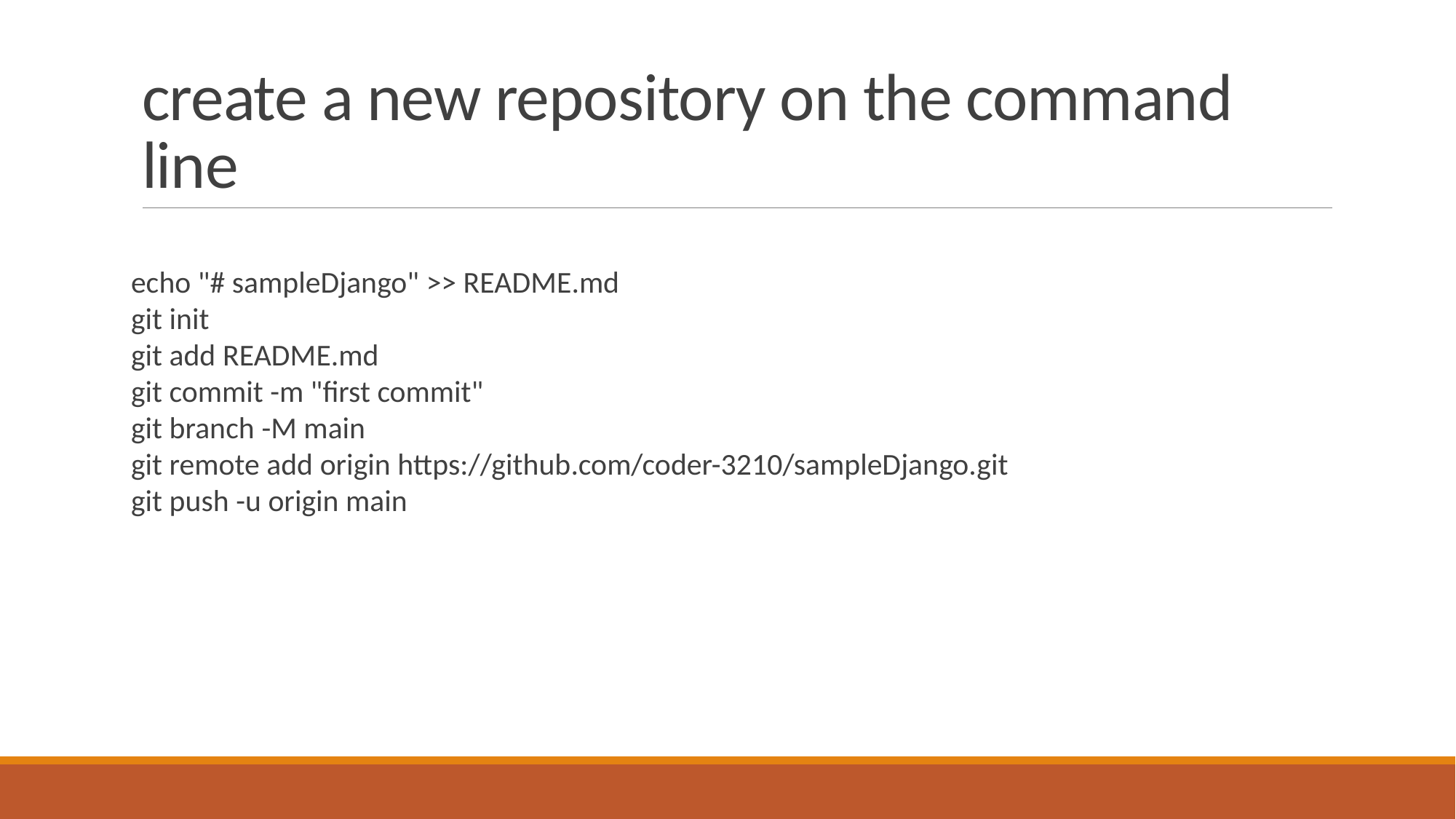

# create a new repository on the command line

echo "# sampleDjango" >> README.md
git init
git add README.md
git commit -m "first commit"
git branch -M main
git remote add origin https://github.com/coder-3210/sampleDjango.git
git push -u origin main